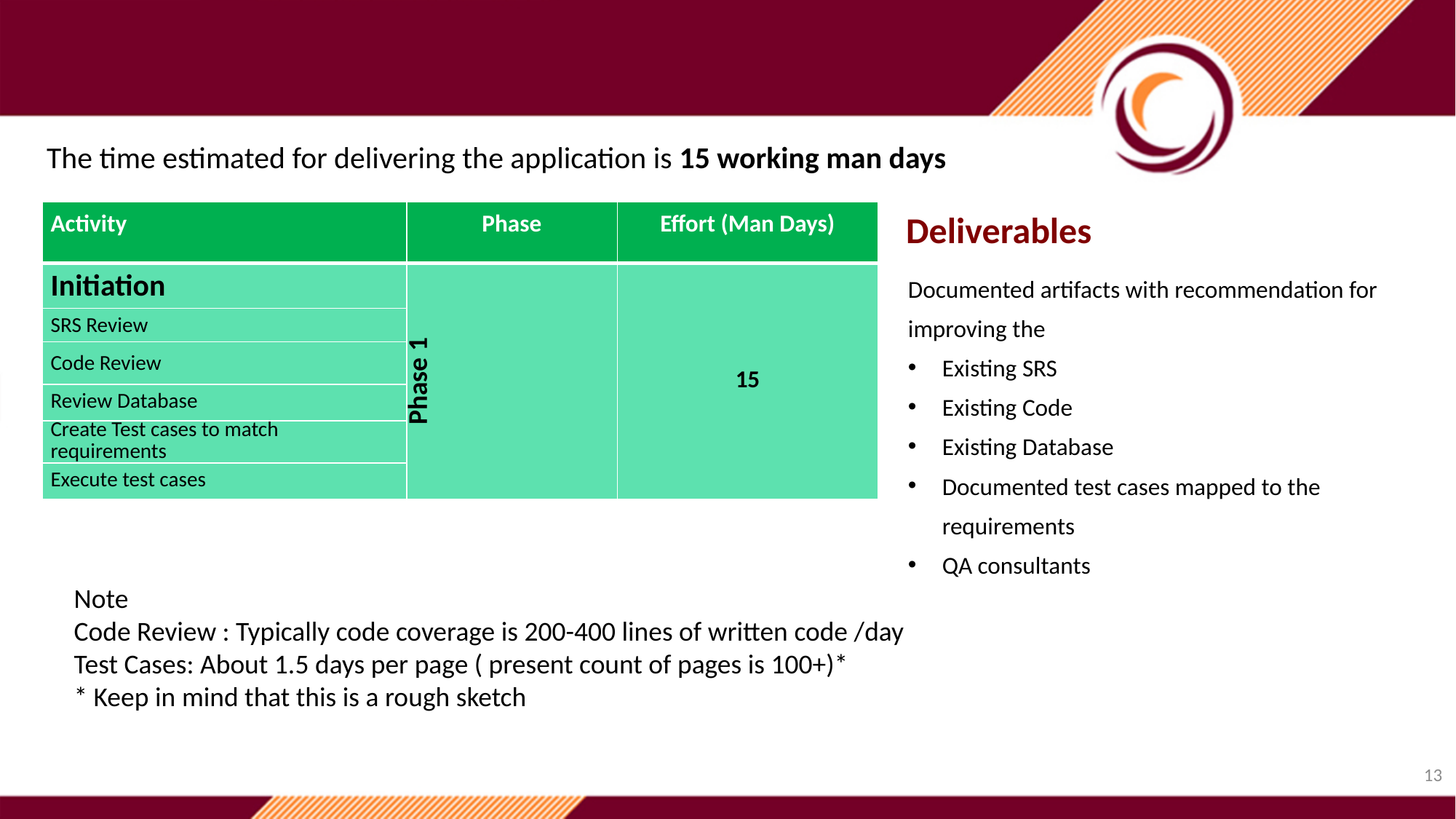

The time estimated for delivering the application is 15 working man days
| Activity | Phase | Effort (Man Days) |
| --- | --- | --- |
| Initiation | Phase 1 | 15 |
| SRS Review |  |  |
| Code Review |  |  |
| Review Database |  |  |
| Create Test cases to match requirements |  |  |
| Execute test cases |  |  |
Deliverables
Documented artifacts with recommendation for improving the
Existing SRS
Existing Code
Existing Database
Documented test cases mapped to the requirements
QA consultants
Note
Code Review : Typically code coverage is 200-400 lines of written code /day
Test Cases: About 1.5 days per page ( present count of pages is 100+)*
* Keep in mind that this is a rough sketch
13